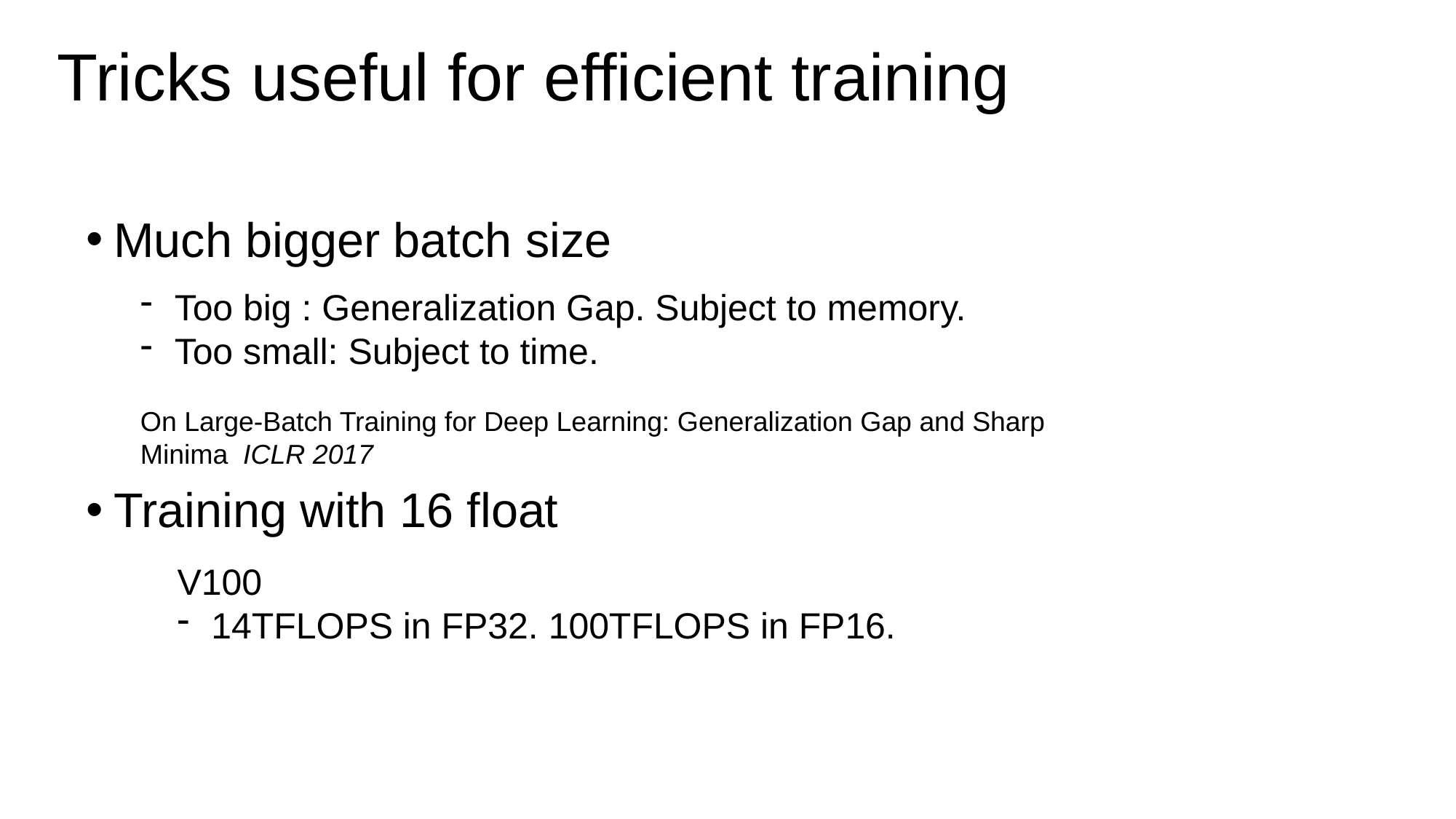

# Tricks useful for efficient training
Much bigger batch size

Training with 16 float

Too big : Generalization Gap. Subject to memory.
Too small: Subject to time.

On Large-Batch Training for Deep Learning: Generalization Gap and Sharp Minima  ICLR 2017
V100
14TFLOPS in FP32. 100TFLOPS in FP16.